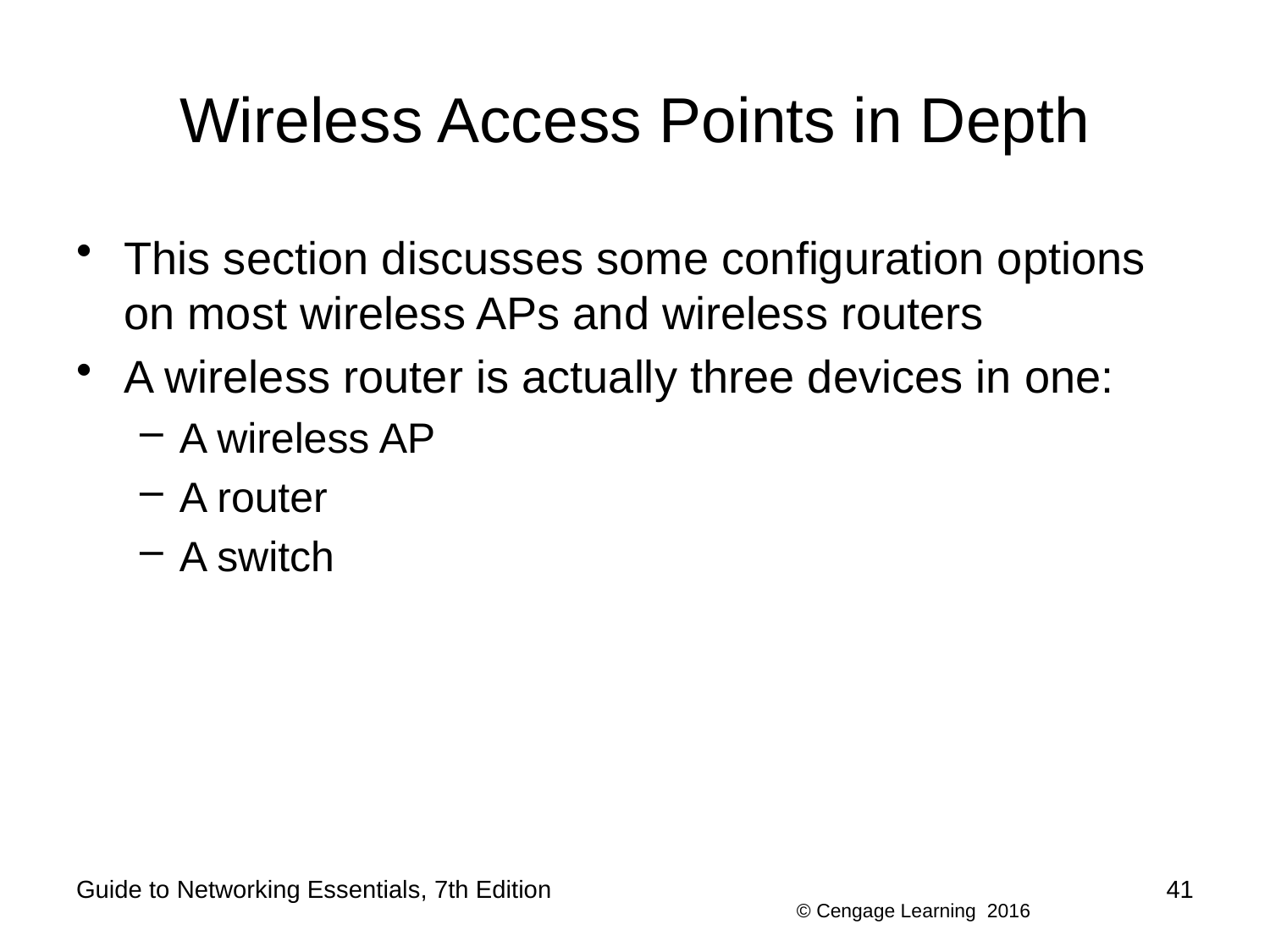

# Wireless Access Points in Depth
This section discusses some configuration options on most wireless APs and wireless routers
A wireless router is actually three devices in one:
A wireless AP
A router
A switch
Guide to Networking Essentials, 7th Edition
41